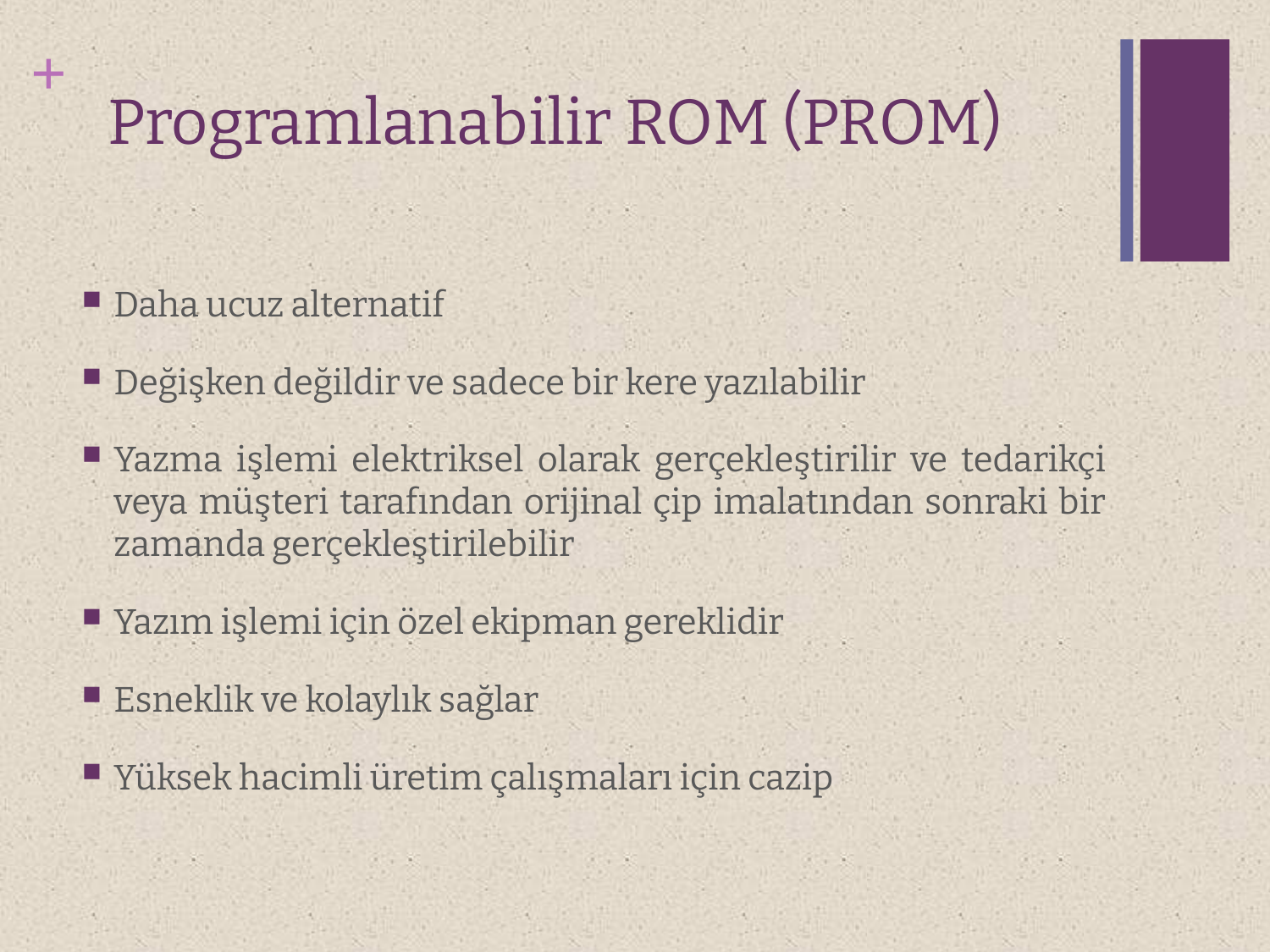

# Programlanabilir ROM (PROM)
Daha ucuz alternatif
Değişken değildir ve sadece bir kere yazılabilir
Yazma işlemi elektriksel olarak gerçekleştirilir ve tedarikçi veya müşteri tarafından orijinal çip imalatından sonraki bir zamanda gerçekleştirilebilir
Yazım işlemi için özel ekipman gereklidir
Esneklik ve kolaylık sağlar
Yüksek hacimli üretim çalışmaları için cazip